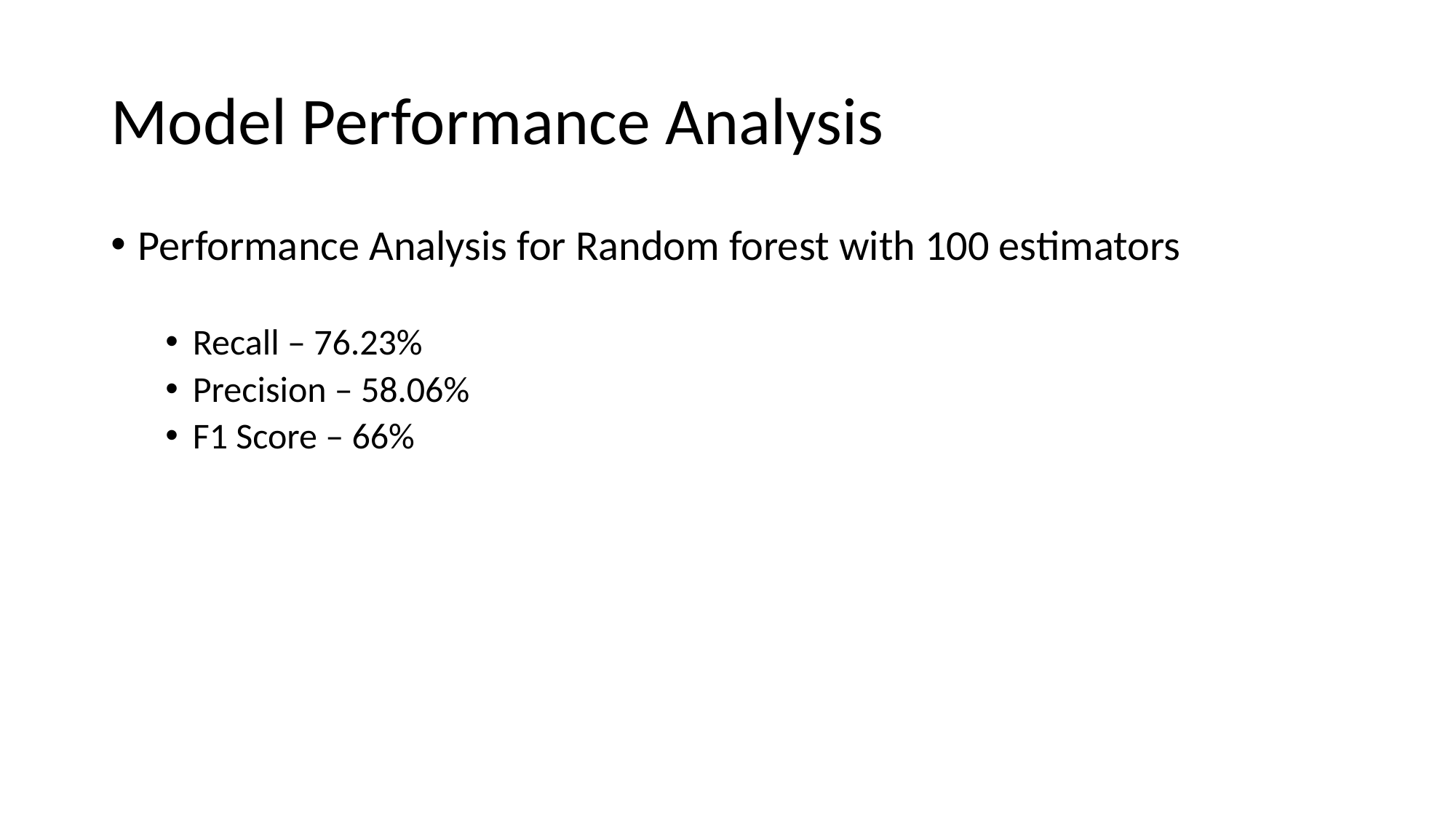

# Model Performance Analysis
Performance Analysis for Random forest with 100 estimators

Recall – 76.23%
Precision – 58.06%
F1 Score – 66%